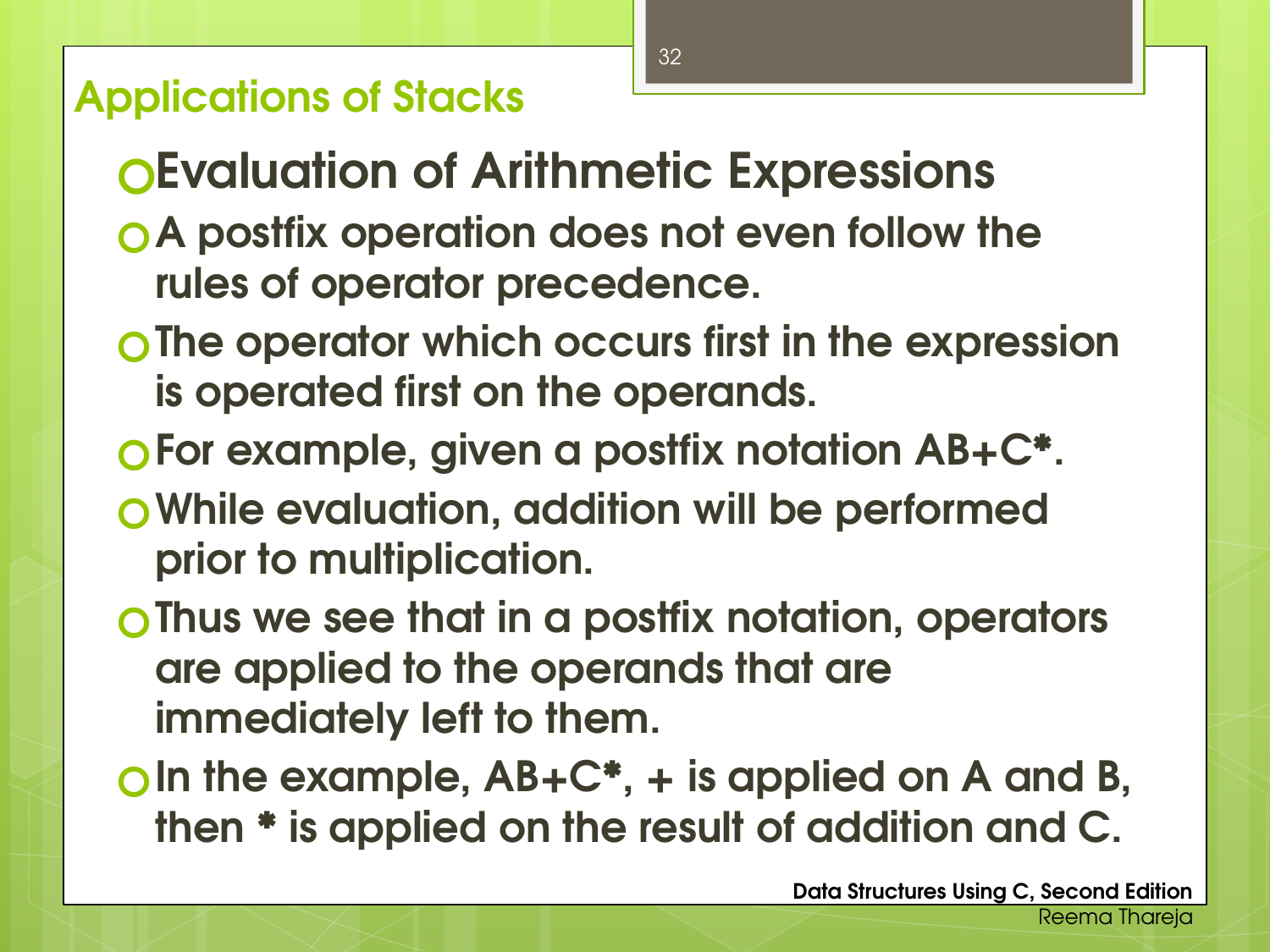

32
# Applications of Stacks
Evaluation of Arithmetic Expressions
A postfix operation does not even follow the rules of operator precedence.
The operator which occurs first in the expression is operated first on the operands.
For example, given a postfix notation AB+C*.
While evaluation, addition will be performed prior to multiplication.
Thus we see that in a postfix notation, operators are applied to the operands that are immediately left to them.
In the example, AB+C*, + is applied on A and B, then * is applied on the result of addition and C.
Data Structures Using C, Second Edition
Reema Thareja